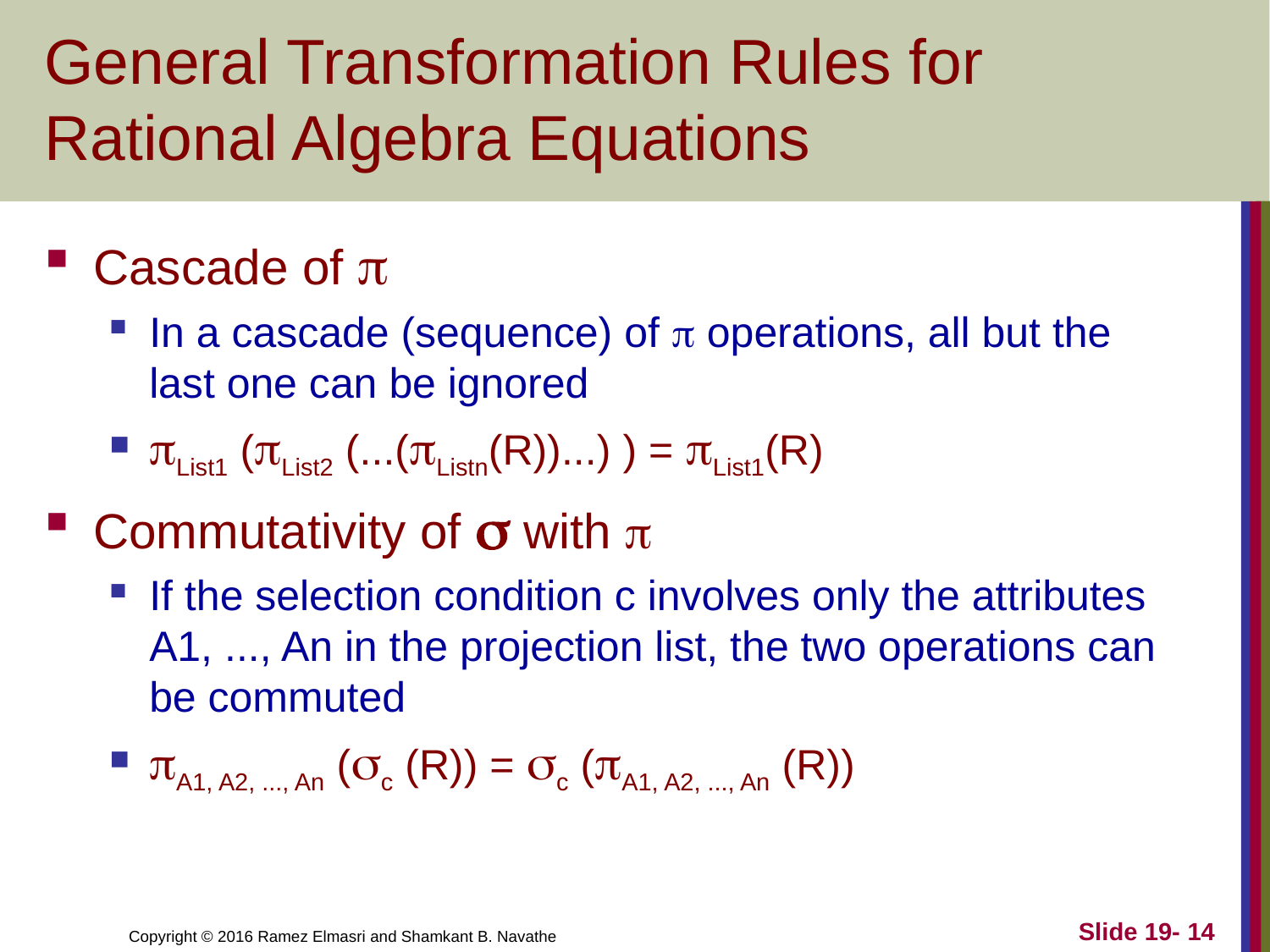

# General Transformation Rules for Rational Algebra Equations
Cascade of π
In a cascade (sequence) of π operations, all but the last one can be ignored
πList1 (πList2 (...(πListn(R))...) ) = πList1(R)
Commutativity of σ with π
If the selection condition c involves only the attributes A1, ..., An in the projection list, the two operations can be commuted
πA1, A2, ..., An (σc (R)) = σc (πA1, A2, ..., An (R))
Slide 19- 14